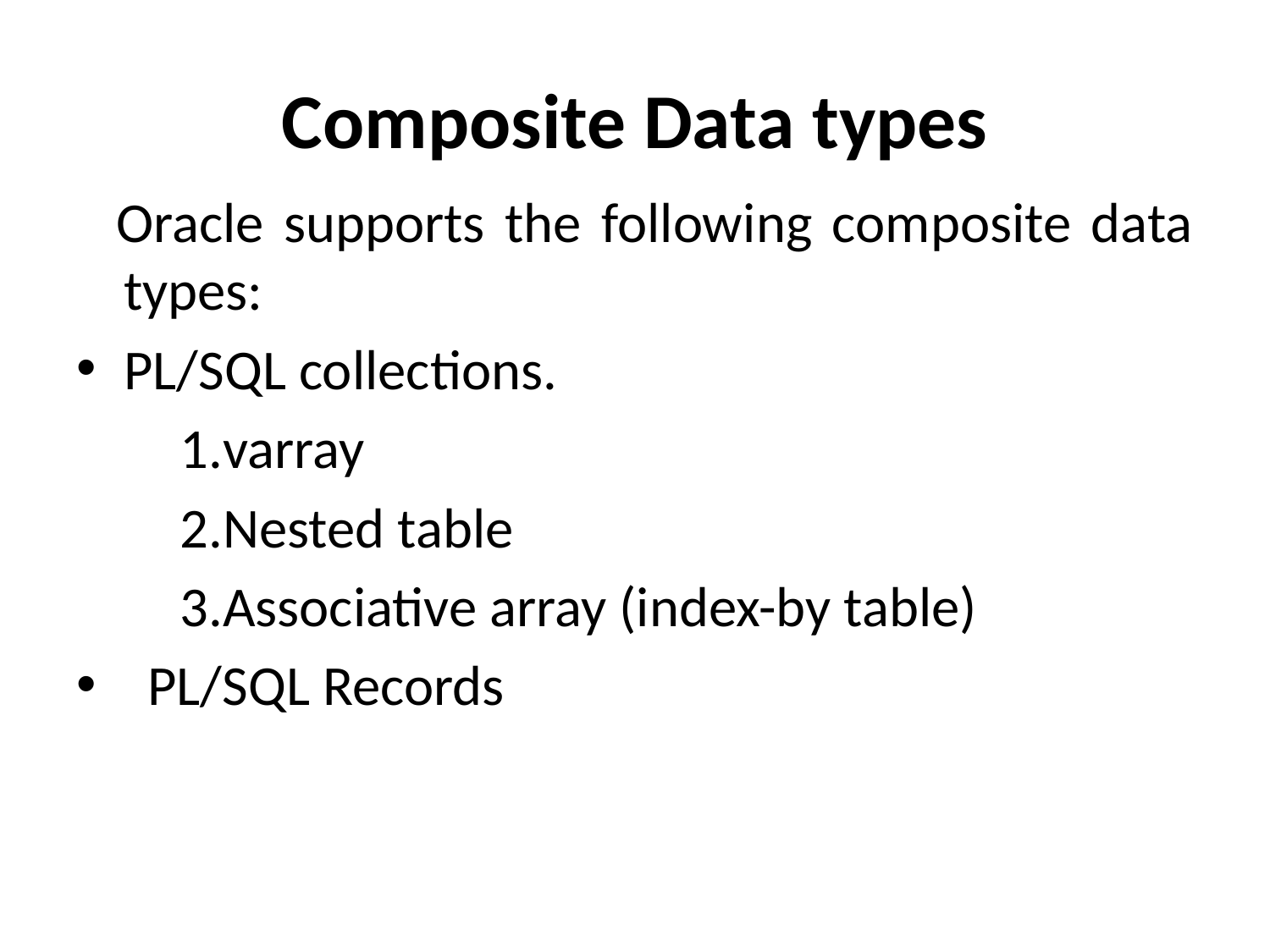

# Composite Data types
  Oracle supports the following composite data types:
PL/SQL collections.
varray
Nested table
Associative array (index-by table)
PL/SQL Records